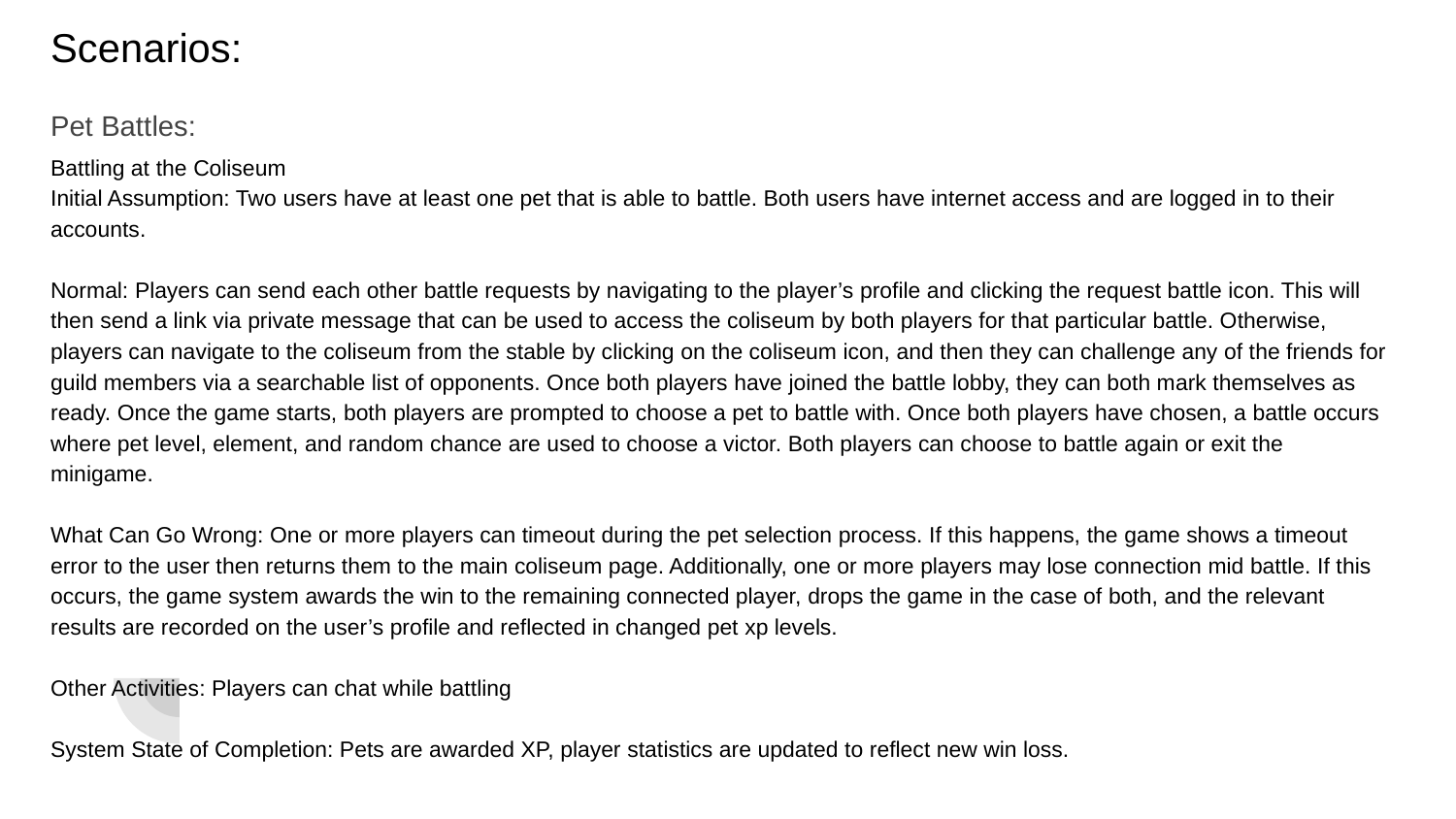

Scenarios:
Pet Battles:
Battling at the Coliseum
Initial Assumption: Two users have at least one pet that is able to battle. Both users have internet access and are logged in to their accounts.

Normal: Players can send each other battle requests by navigating to the player’s profile and clicking the request battle icon. This will then send a link via private message that can be used to access the coliseum by both players for that particular battle. Otherwise, players can navigate to the coliseum from the stable by clicking on the coliseum icon, and then they can challenge any of the friends for guild members via a searchable list of opponents. Once both players have joined the battle lobby, they can both mark themselves as ready. Once the game starts, both players are prompted to choose a pet to battle with. Once both players have chosen, a battle occurs where pet level, element, and random chance are used to choose a victor. Both players can choose to battle again or exit the minigame.

What Can Go Wrong: One or more players can timeout during the pet selection process. If this happens, the game shows a timeout error to the user then returns them to the main coliseum page. Additionally, one or more players may lose connection mid battle. If this occurs, the game system awards the win to the remaining connected player, drops the game in the case of both, and the relevant results are recorded on the user’s profile and reflected in changed pet xp levels.

Other Activities: Players can chat while battling

System State of Completion: Pets are awarded XP, player statistics are updated to reflect new win loss.